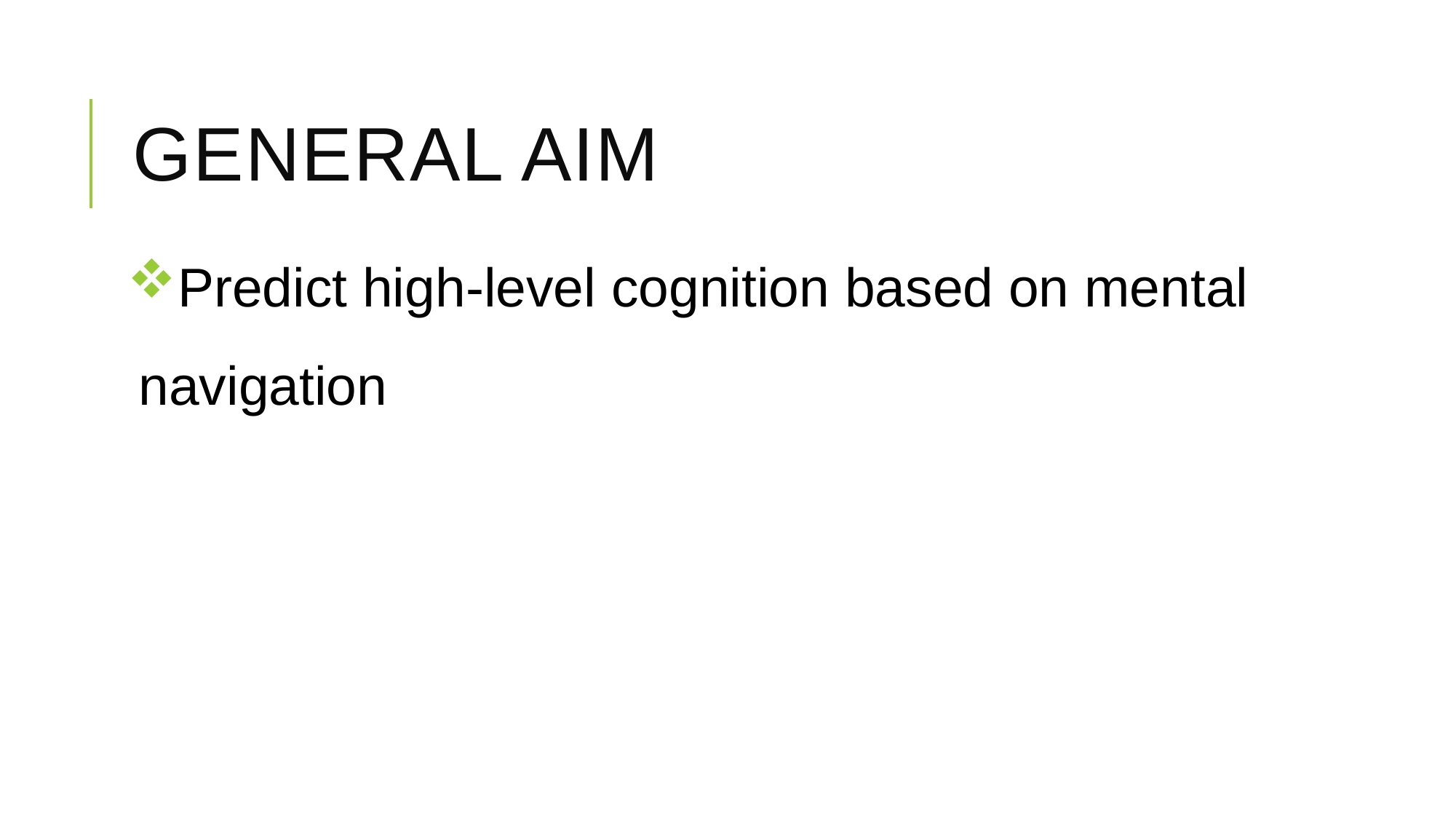

# General Aim
Predict high-level cognition based on mental navigation